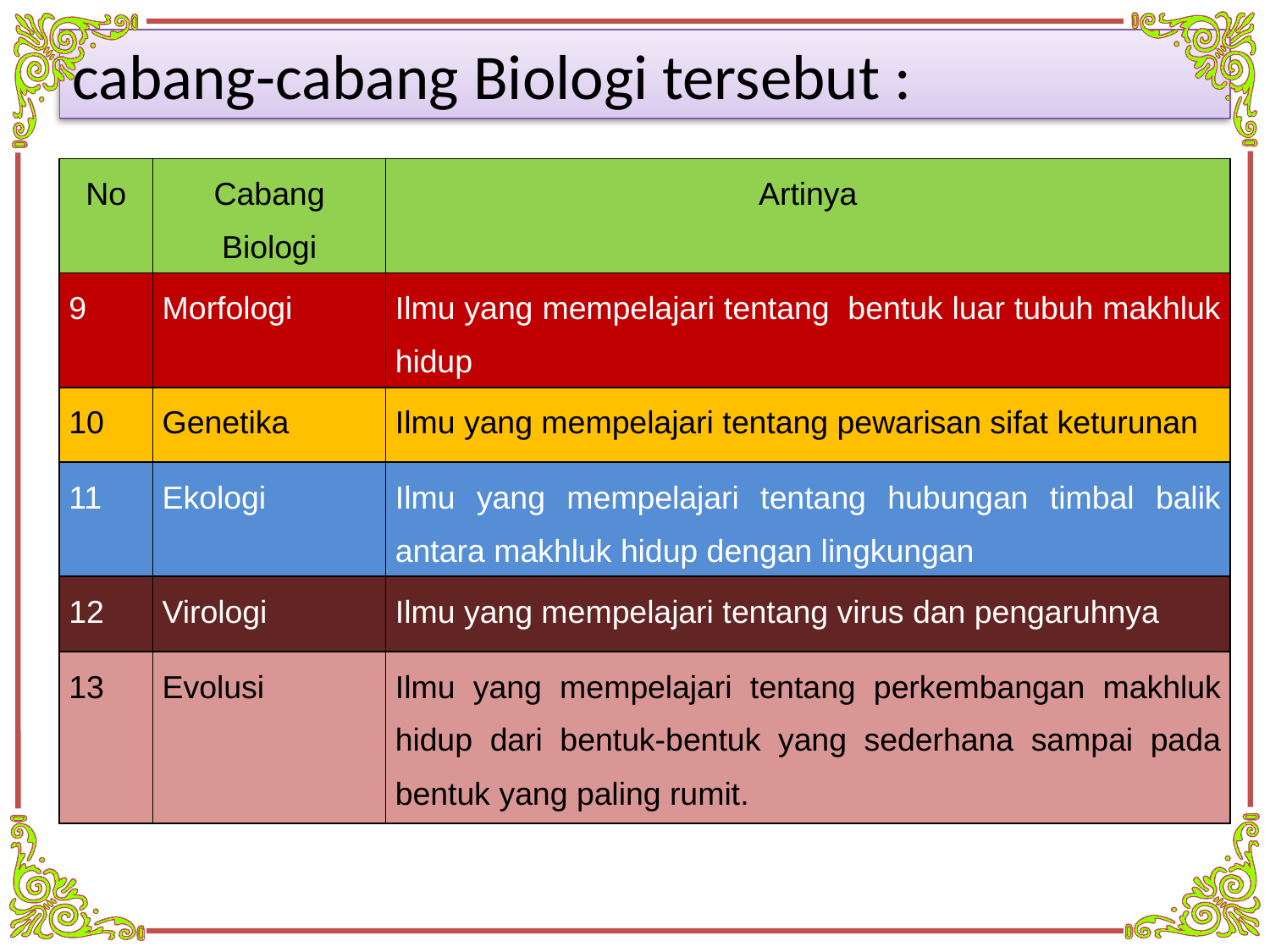

cabang-cabang Biologi tersebut :
| No | Cabang Biologi | Artinya |
| --- | --- | --- |
| 9 | Morfologi | Ilmu yang mempelajari tentang bentuk luar tubuh makhluk hidup |
| 10 | Genetika | Ilmu yang mempelajari tentang pewarisan sifat keturunan |
| 11 | Ekologi | Ilmu yang mempelajari tentang hubungan timbal balik antara makhluk hidup dengan lingkungan |
| 12 | Virologi | Ilmu yang mempelajari tentang virus dan pengaruhnya |
| 13 | Evolusi | Ilmu yang mempelajari tentang perkembangan makhluk hidup dari bentuk-bentuk yang sederhana sampai pada bentuk yang paling rumit. |